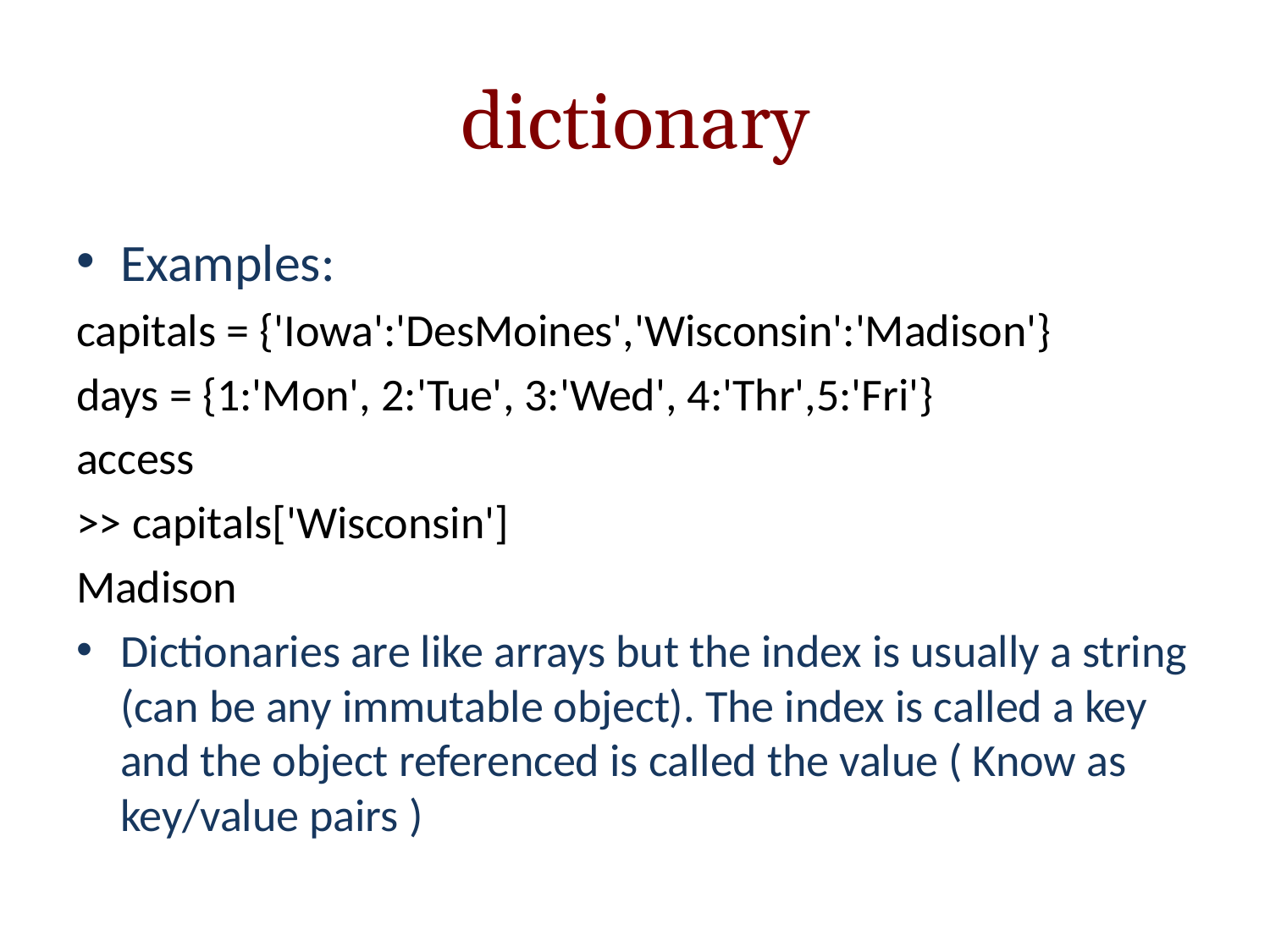

# dictionary
Examples:
capitals = {'Iowa':'DesMoines','Wisconsin':'Madison'}
days = {1:'Mon', 2:'Tue', 3:'Wed', 4:'Thr',5:'Fri'}
access
>> capitals['Wisconsin']
Madison
Dictionaries are like arrays but the index is usually a string (can be any immutable object). The index is called a key and the object referenced is called the value ( Know as key/value pairs )